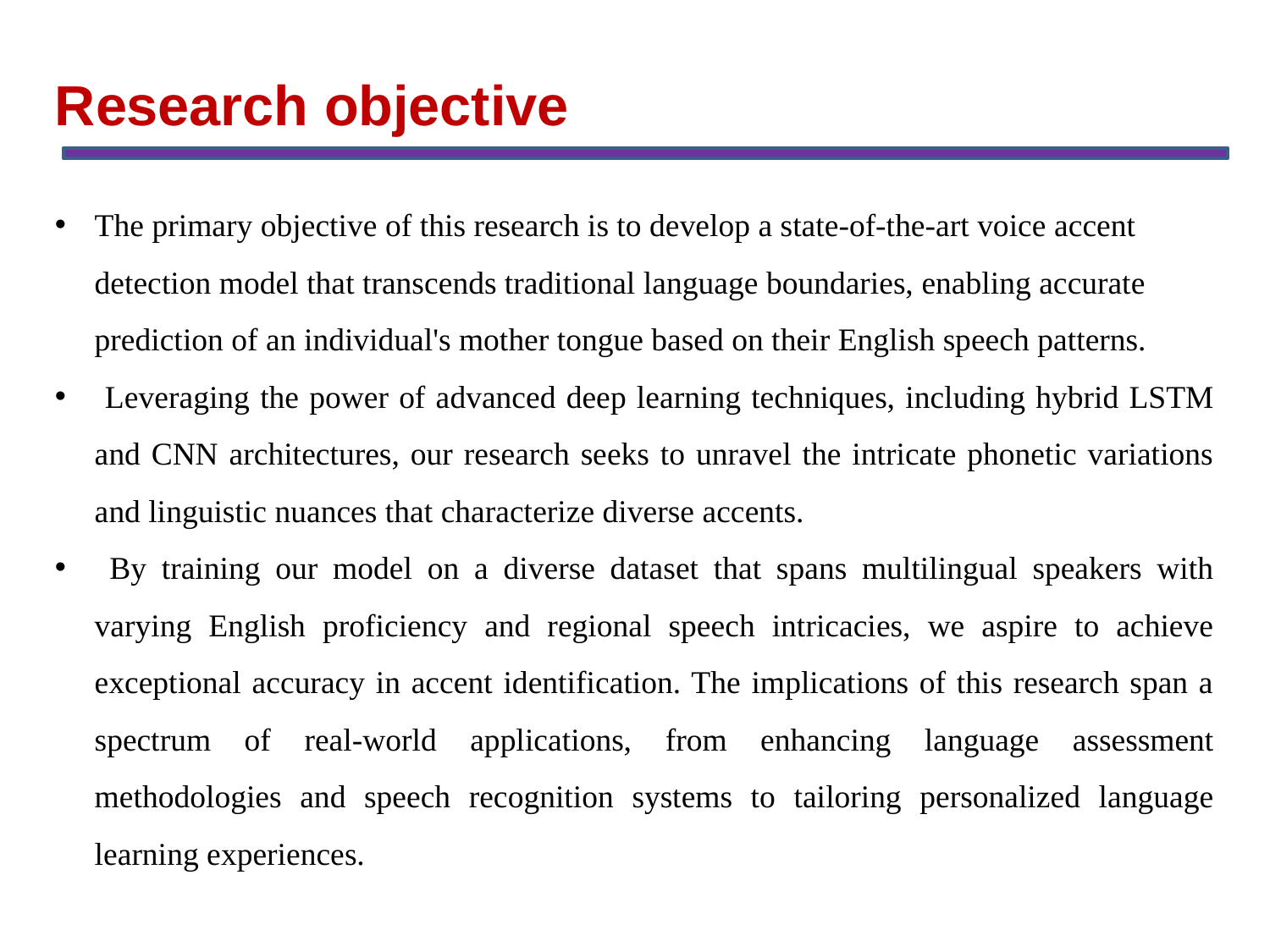

Research objective

The primary objective of this research is to develop a state-of-the-art voice accent detection model that transcends traditional language boundaries, enabling accurate prediction of an individual's mother tongue based on their English speech patterns.
 Leveraging the power of advanced deep learning techniques, including hybrid LSTM and CNN architectures, our research seeks to unravel the intricate phonetic variations and linguistic nuances that characterize diverse accents.
 By training our model on a diverse dataset that spans multilingual speakers with varying English proficiency and regional speech intricacies, we aspire to achieve exceptional accuracy in accent identification. The implications of this research span a spectrum of real-world applications, from enhancing language assessment methodologies and speech recognition systems to tailoring personalized language learning experiences.